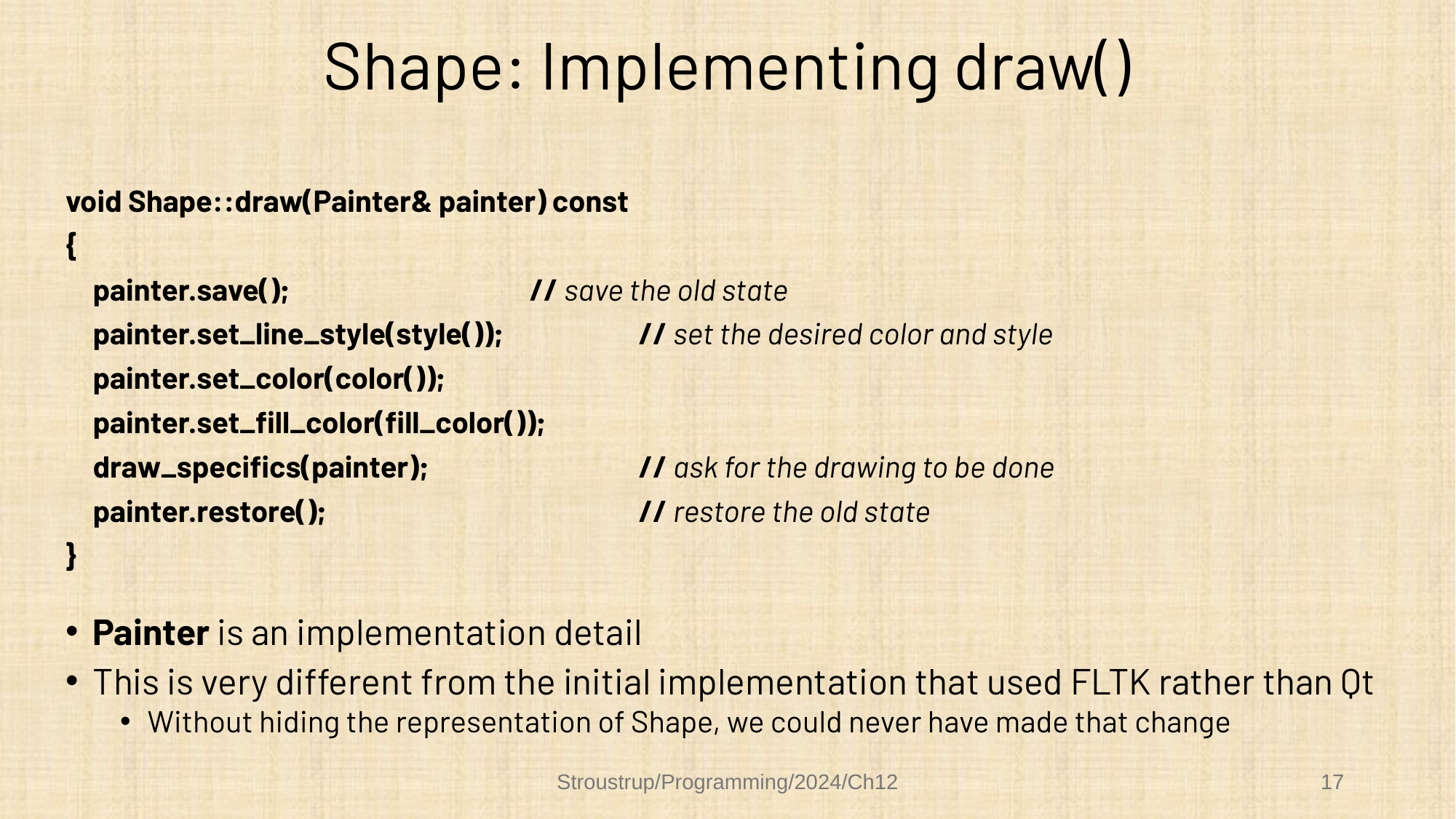

# Shape: Implementing draw()

void Shape::draw(Painter& painter) const
{
	painter.save();			// save the old state
	painter.set_line_style(style());		// set the desired color and style
	painter.set_color(color());
	painter.set_fill_color(fill_color());
	draw_specifics(painter);		// ask for the drawing to be done
	painter.restore();			// restore the old state
}

Painter is an implementation detail
This is very different from the initial implementation that used FLTK rather than Qt
Without hiding the representation of Shape, we could never have made that change
Stroustrup/Programming/2024/Ch12
17